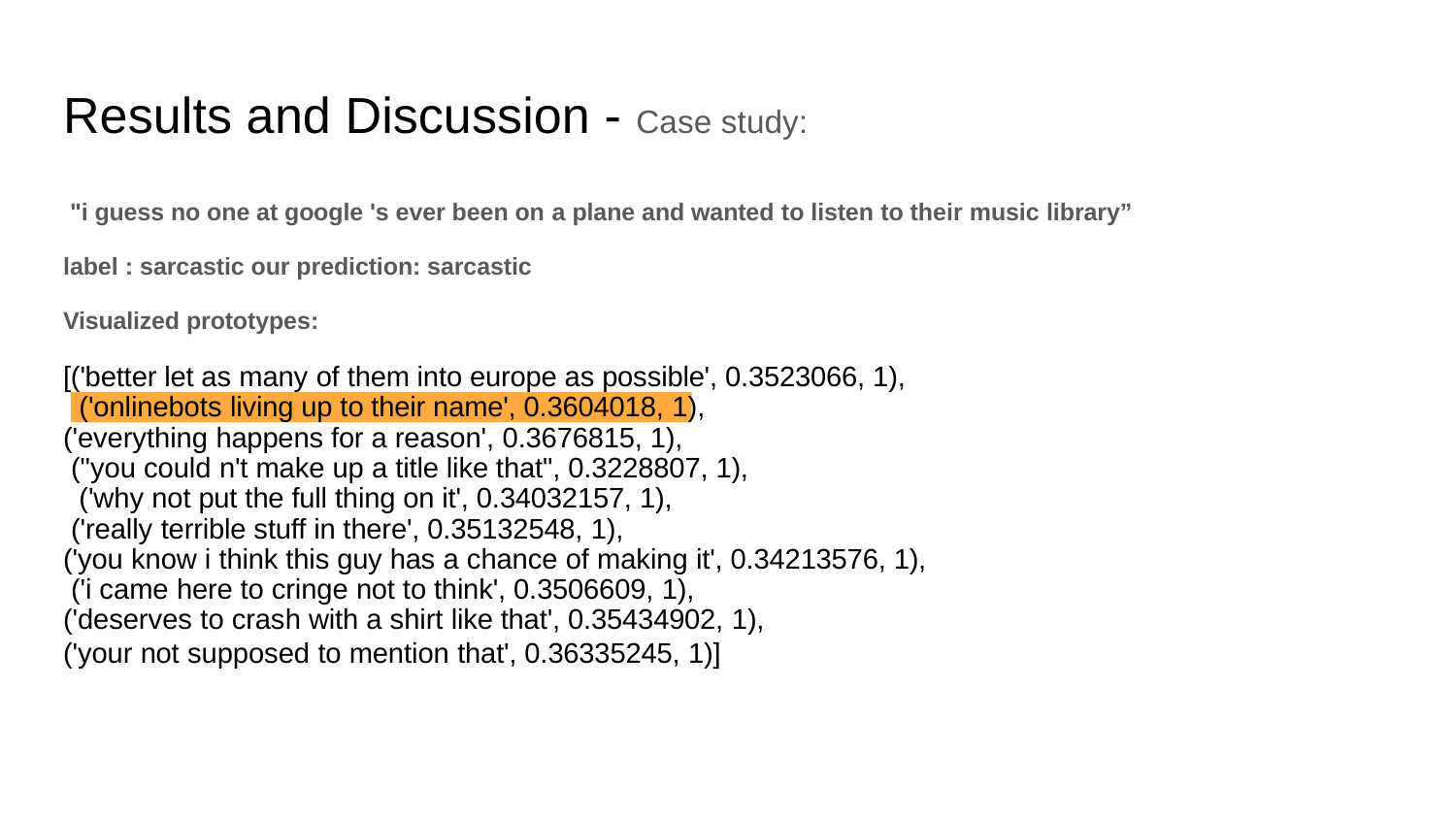

# Results and Discussion - Case study:
"i guess no one at google 's ever been on a plane and wanted to listen to their music library”
label : sarcastic our prediction: sarcastic  Visualized prototypes:

[('better let as many of them into europe as possible', 0.3523066, 1),  ('onlinebots living up to their name', 0.3604018, 1),
('everything happens for a reason', 0.3676815, 1),  ("you could n't make up a title like that", 0.3228807, 1),  ('why not put the full thing on it', 0.34032157, 1),  ('really terrible stuff in there', 0.35132548, 1),
('you know i think this guy has a chance of making it', 0.34213576, 1),  ('i came here to cringe not to think', 0.3506609, 1),
('deserves to crash with a shirt like that', 0.35434902, 1),
('your not supposed to mention that', 0.36335245, 1)]